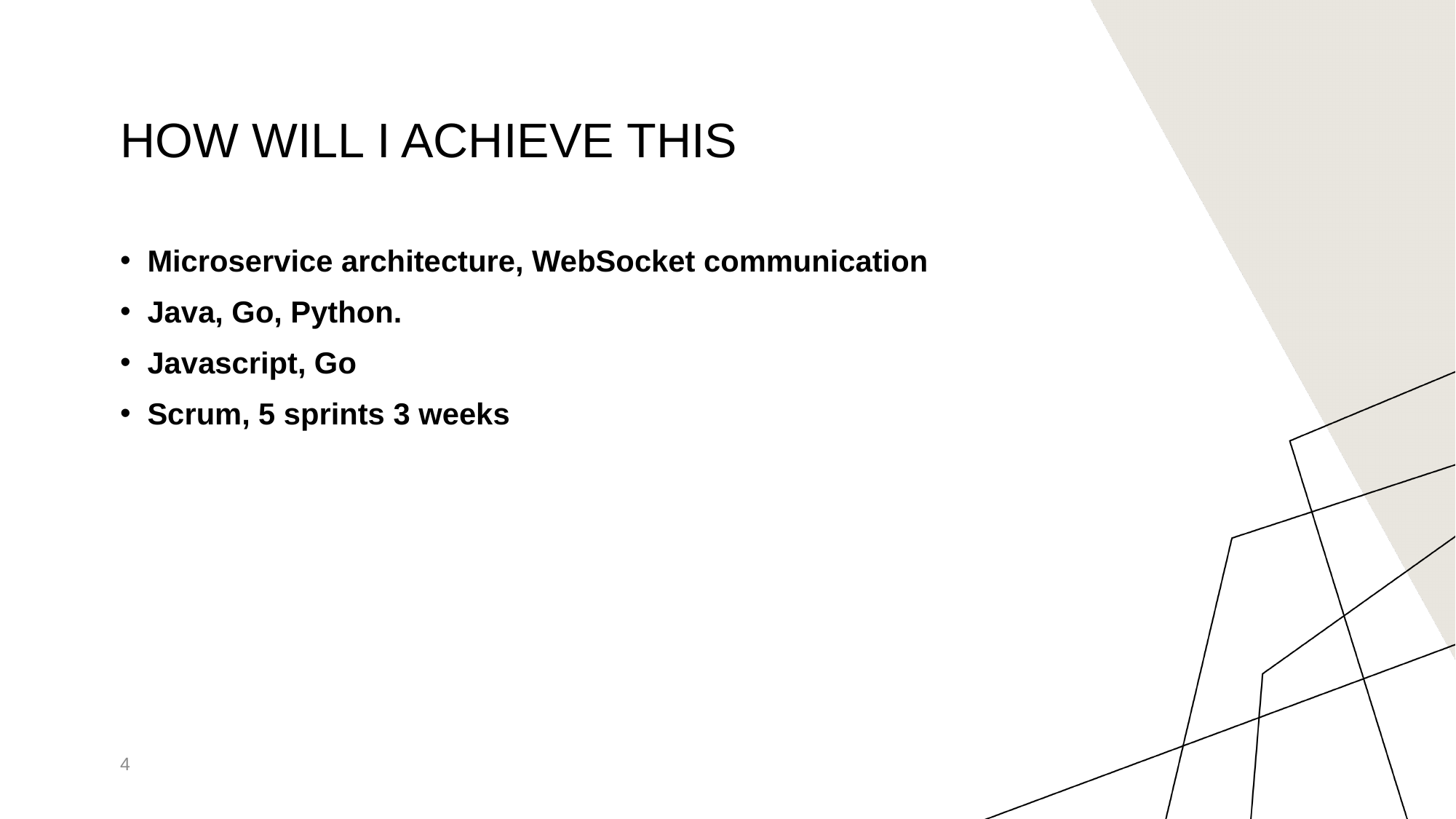

# How will I achieve this
Microservice architecture, WebSocket communication
Java, Go, Python.
Javascript, Go
Scrum, 5 sprints 3 weeks

4